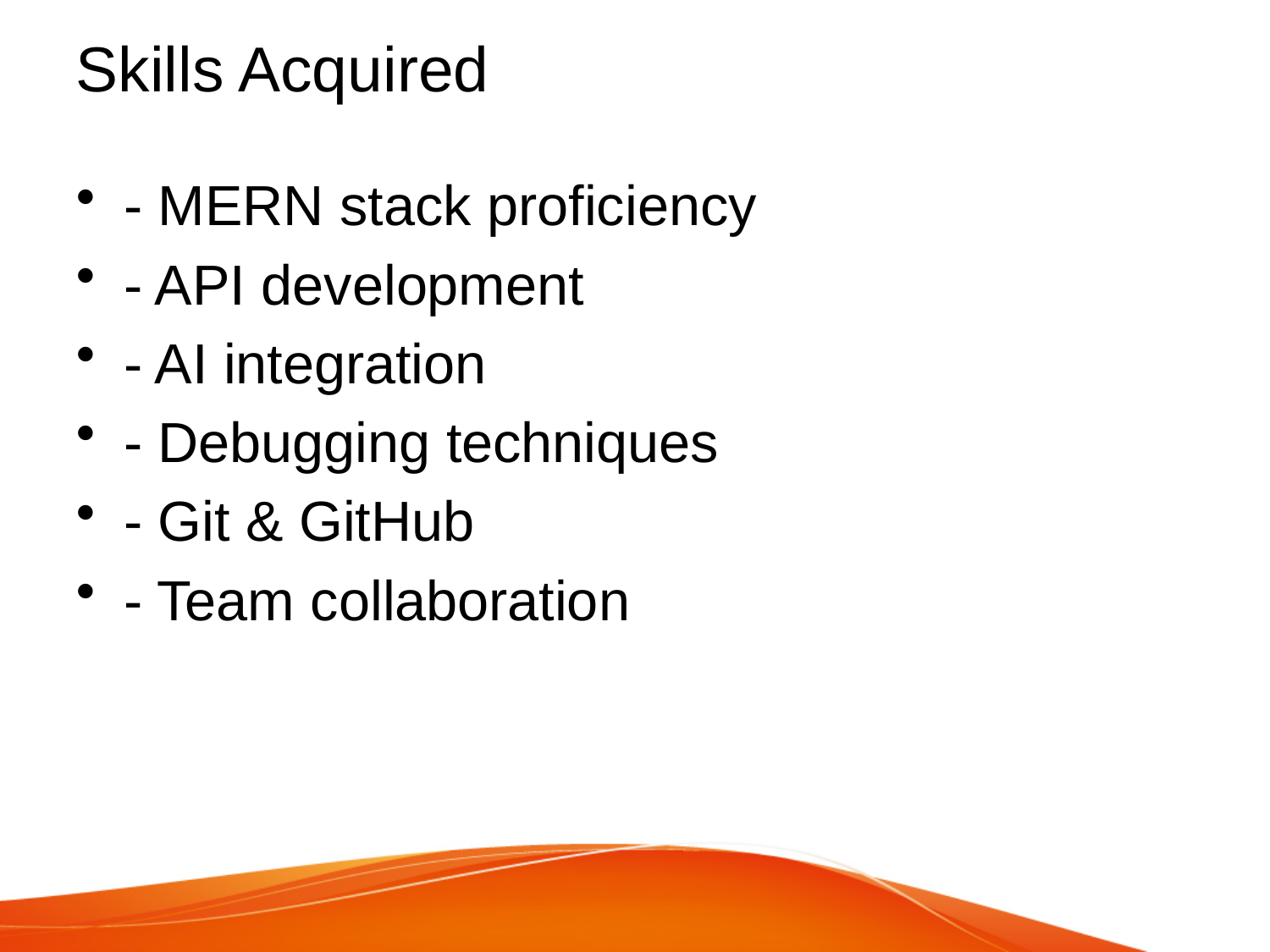

# Skills Acquired
- MERN stack proficiency
- API development
- AI integration
- Debugging techniques
- Git & GitHub
- Team collaboration